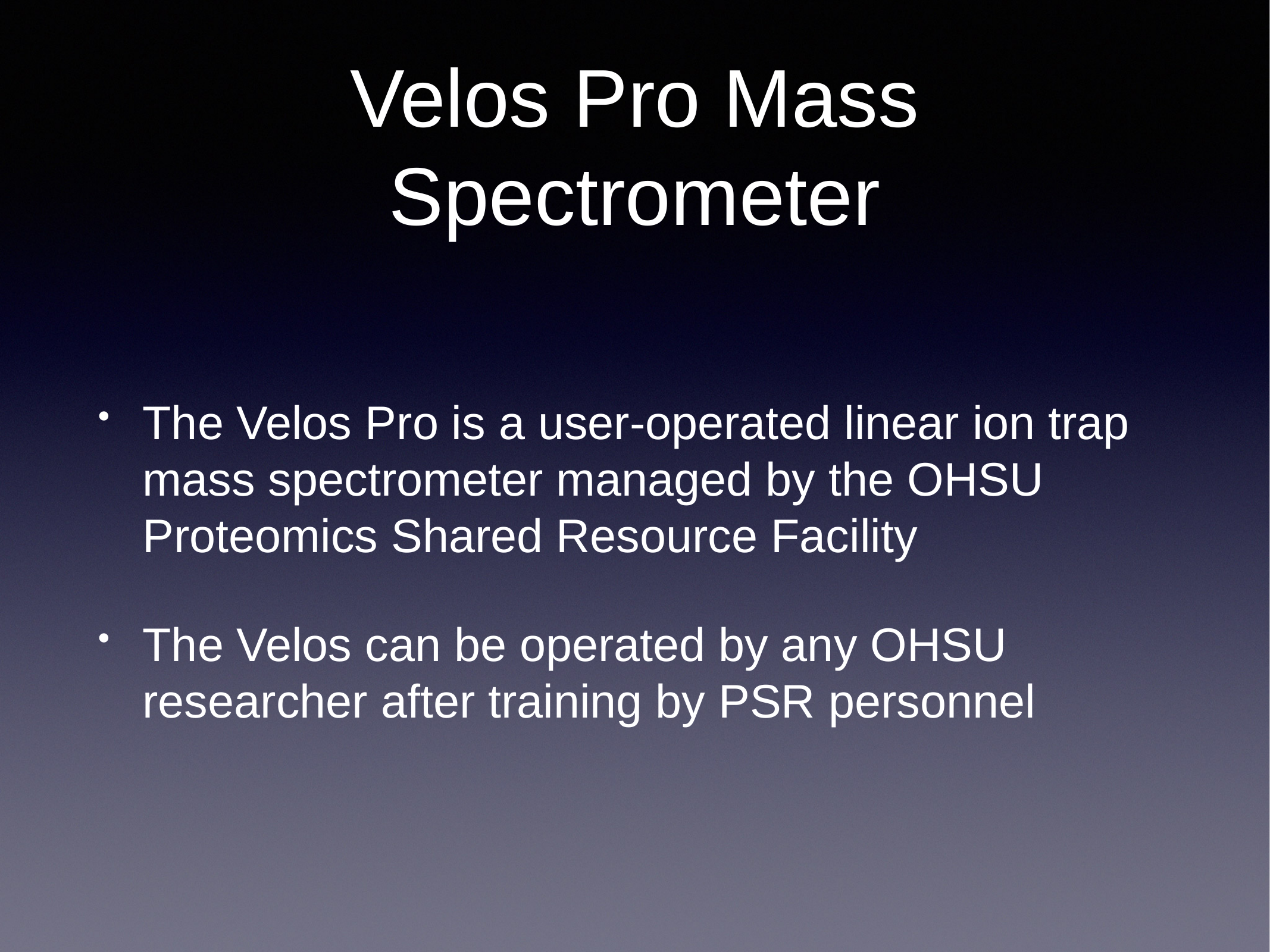

# Velos Pro Mass Spectrometer
The Velos Pro is a user-operated linear ion trap mass spectrometer managed by the OHSU Proteomics Shared Resource Facility
The Velos can be operated by any OHSU researcher after training by PSR personnel